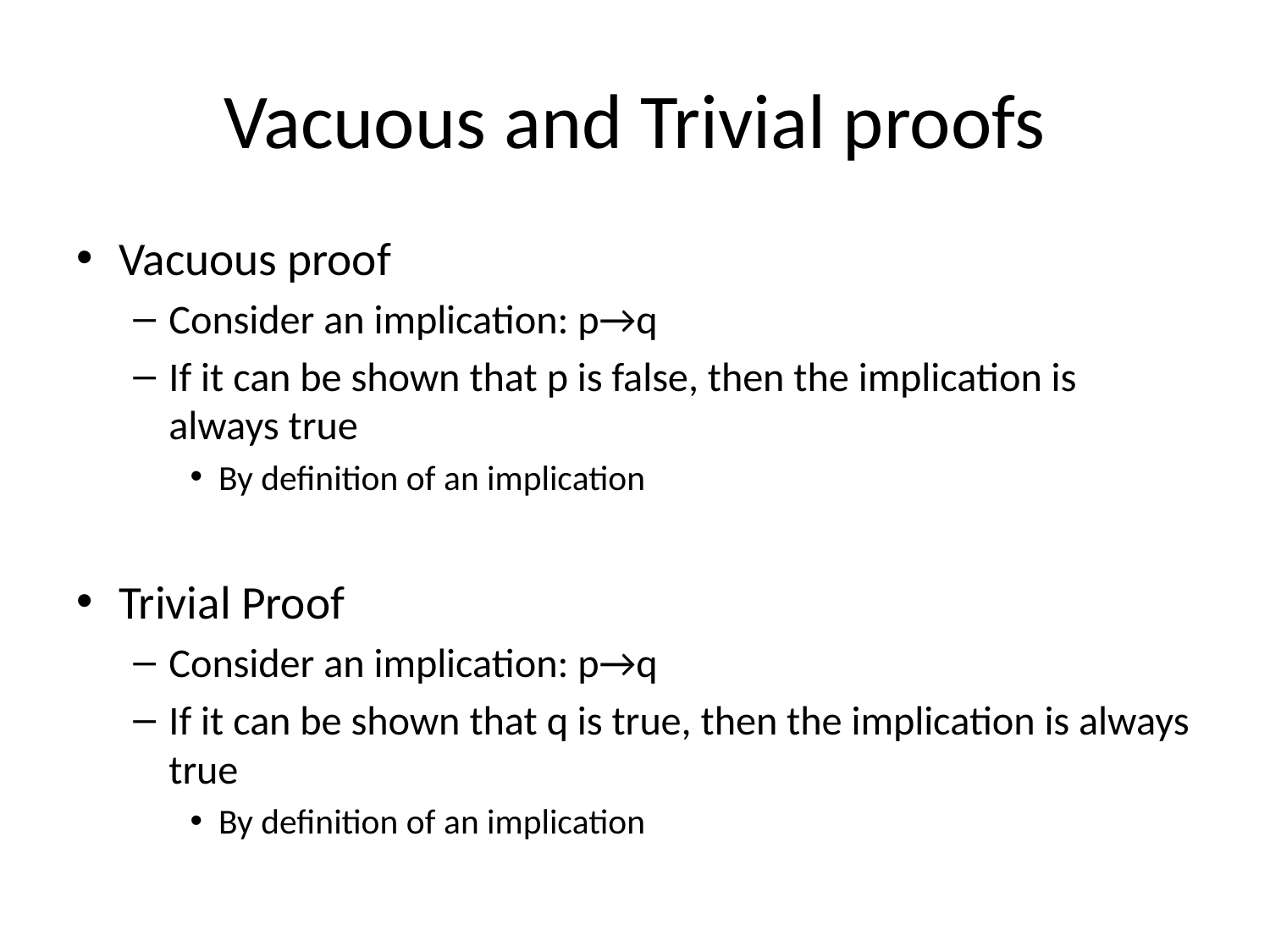

# Vacuous and Trivial proofs
Vacuous proof
Consider an implication: p→q
If it can be shown that p is false, then the implication is always true
By definition of an implication

Trivial Proof
Consider an implication: p→q
If it can be shown that q is true, then the implication is always true
By definition of an implication
98